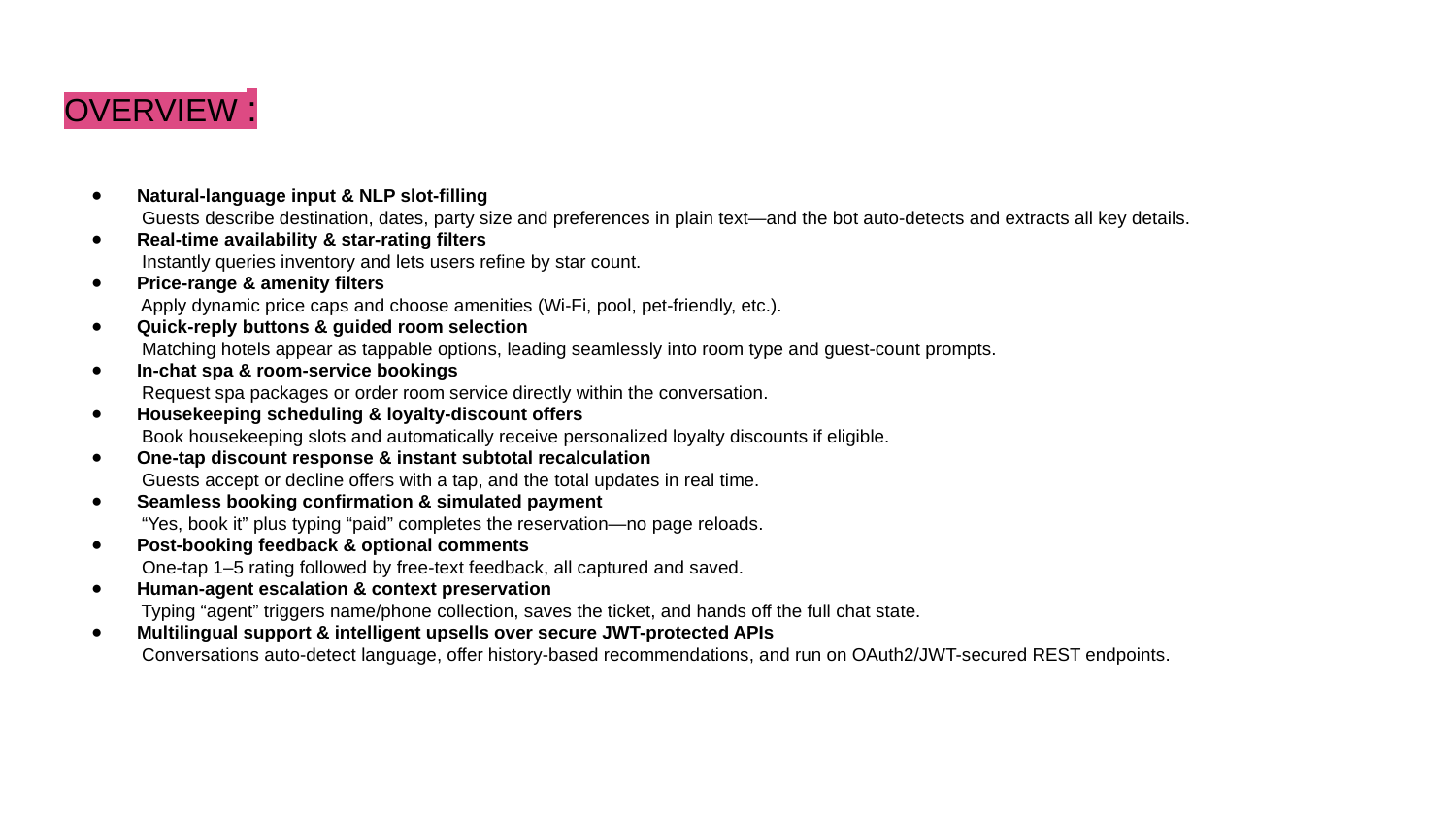

# OVERVIEW :
Natural-language input & NLP slot-filling
 Guests describe destination, dates, party size and preferences in plain text—and the bot auto-detects and extracts all key details.
Real-time availability & star-rating filters
 Instantly queries inventory and lets users refine by star count.
Price-range & amenity filters
 Apply dynamic price caps and choose amenities (Wi-Fi, pool, pet-friendly, etc.).
Quick-reply buttons & guided room selection
 Matching hotels appear as tappable options, leading seamlessly into room type and guest-count prompts.
In-chat spa & room-service bookings
 Request spa packages or order room service directly within the conversation.
Housekeeping scheduling & loyalty-discount offers
 Book housekeeping slots and automatically receive personalized loyalty discounts if eligible.
One-tap discount response & instant subtotal recalculation
 Guests accept or decline offers with a tap, and the total updates in real time.
Seamless booking confirmation & simulated payment
 “Yes, book it” plus typing “paid” completes the reservation—no page reloads.
Post-booking feedback & optional comments
 One-tap 1–5 rating followed by free-text feedback, all captured and saved.
Human-agent escalation & context preservation
 Typing “agent” triggers name/phone collection, saves the ticket, and hands off the full chat state.
Multilingual support & intelligent upsells over secure JWT-protected APIs
 Conversations auto-detect language, offer history-based recommendations, and run on OAuth2/JWT-secured REST endpoints.